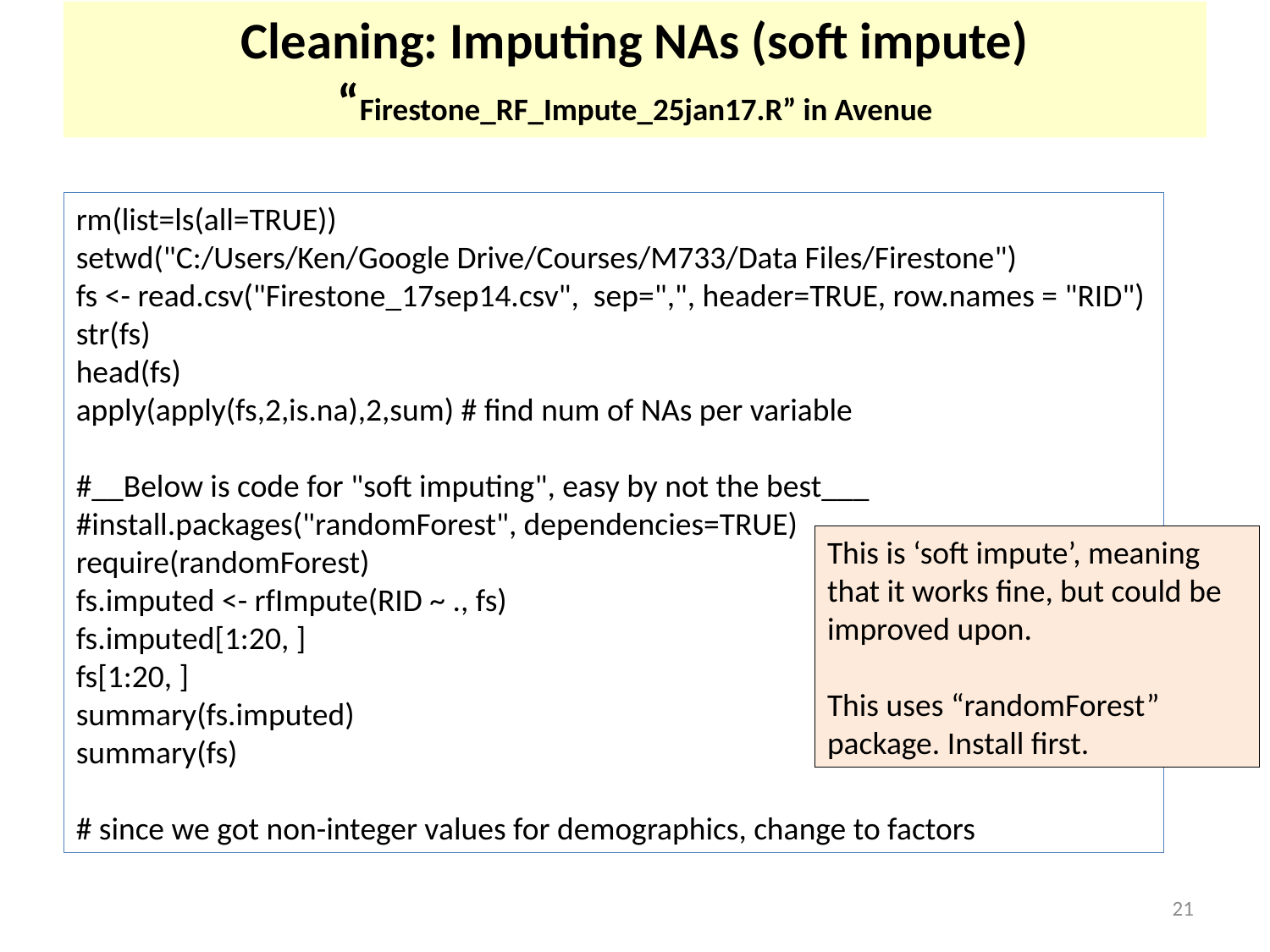

# Cleaning: Imputing NAs (soft impute) “Firestone_RF_Impute_25jan17.R” in Avenue
rm(list=ls(all=TRUE))
setwd("C:/Users/Ken/Google Drive/Courses/M733/Data Files/Firestone")
fs <- read.csv("Firestone_17sep14.csv",  sep=",", header=TRUE, row.names = "RID")
str(fs)
head(fs)
apply(apply(fs,2,is.na),2,sum) # find num of NAs per variable

#__Below is code for "soft imputing", easy by not the best___
#install.packages("randomForest", dependencies=TRUE)
require(randomForest)
fs.imputed <- rfImpute(RID ~ ., fs)
fs.imputed[1:20, ]
fs[1:20, ]
summary(fs.imputed)
summary(fs)

# since we got non-integer values for demographics, change to factors
This is ‘soft impute’, meaning that it works fine, but could be improved upon.

This uses “randomForest” package. Install first.
21